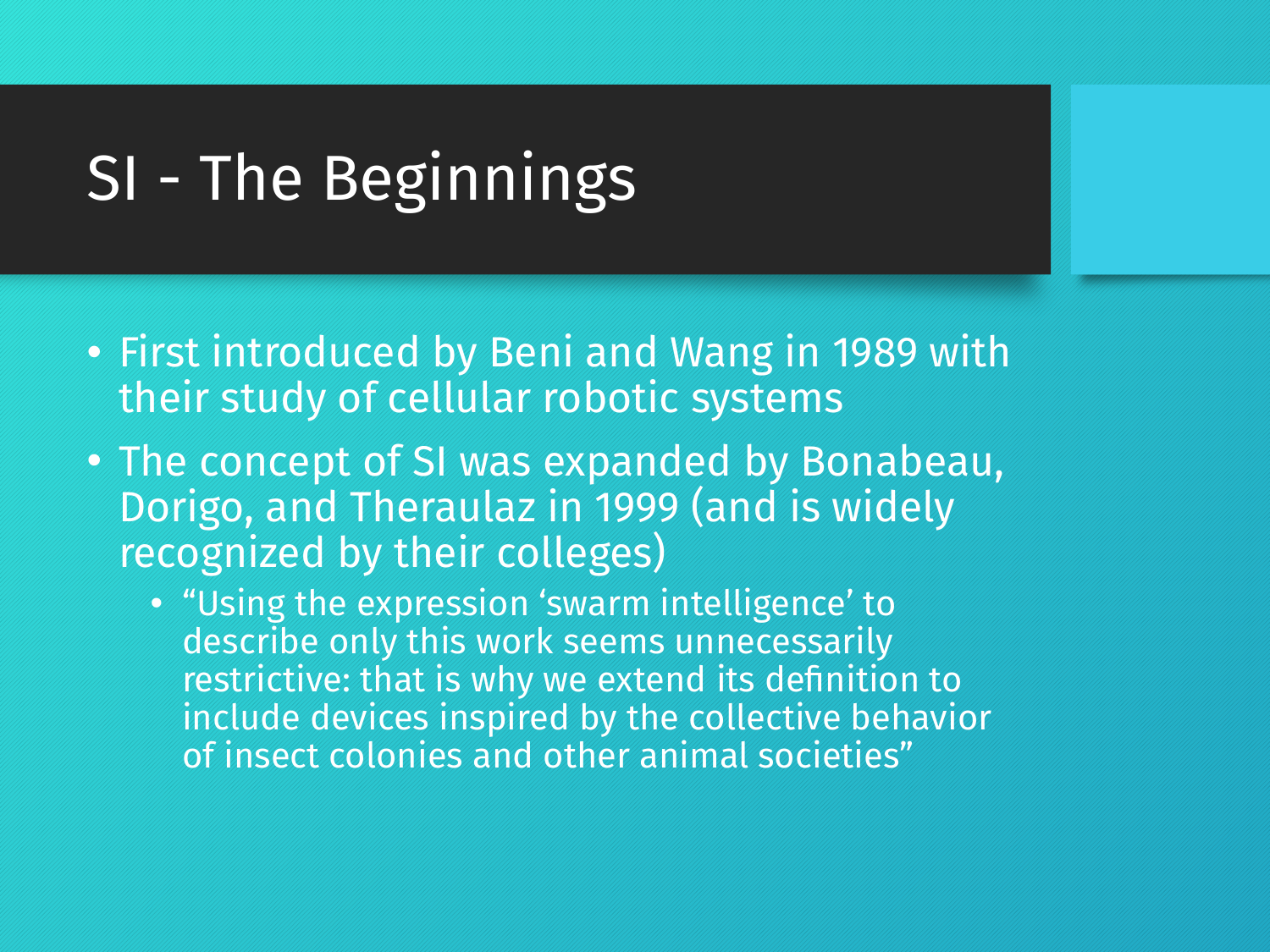

# SI - The Beginnings
First introduced by Beni and Wang in 1989 with their study of cellular robotic systems
The concept of SI was expanded by Bonabeau, Dorigo, and Theraulaz in 1999 (and is widely recognized by their colleges)
“Using the expression ‘swarm intelligence’ to describe only this work seems unnecessarily restrictive: that is why we extend its definition to include devices inspired by the collective behavior of insect colonies and other animal societies”